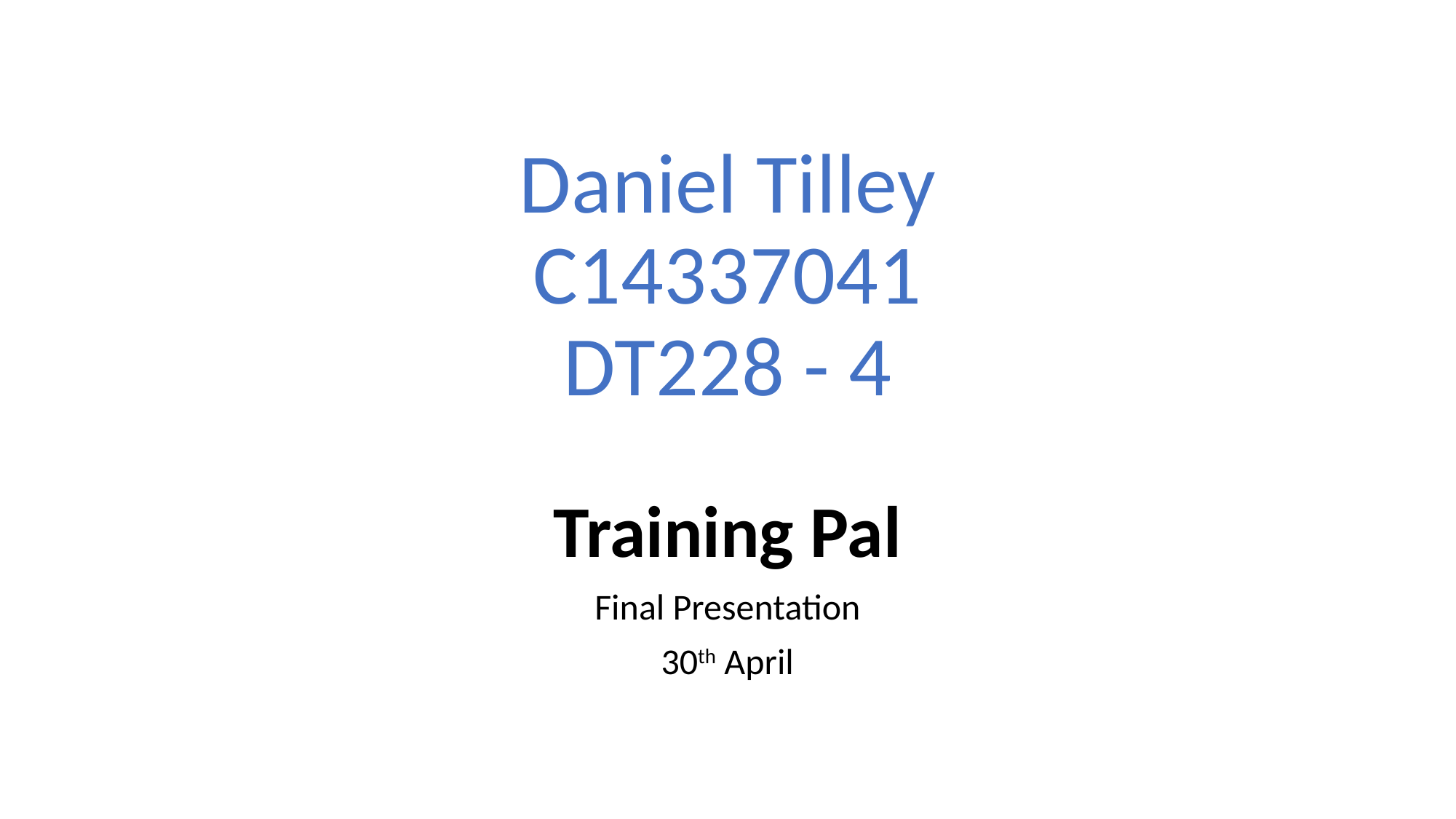

# Daniel Tilley C14337041 DT228 - 4

Training Pal
Final Presentation
30th April